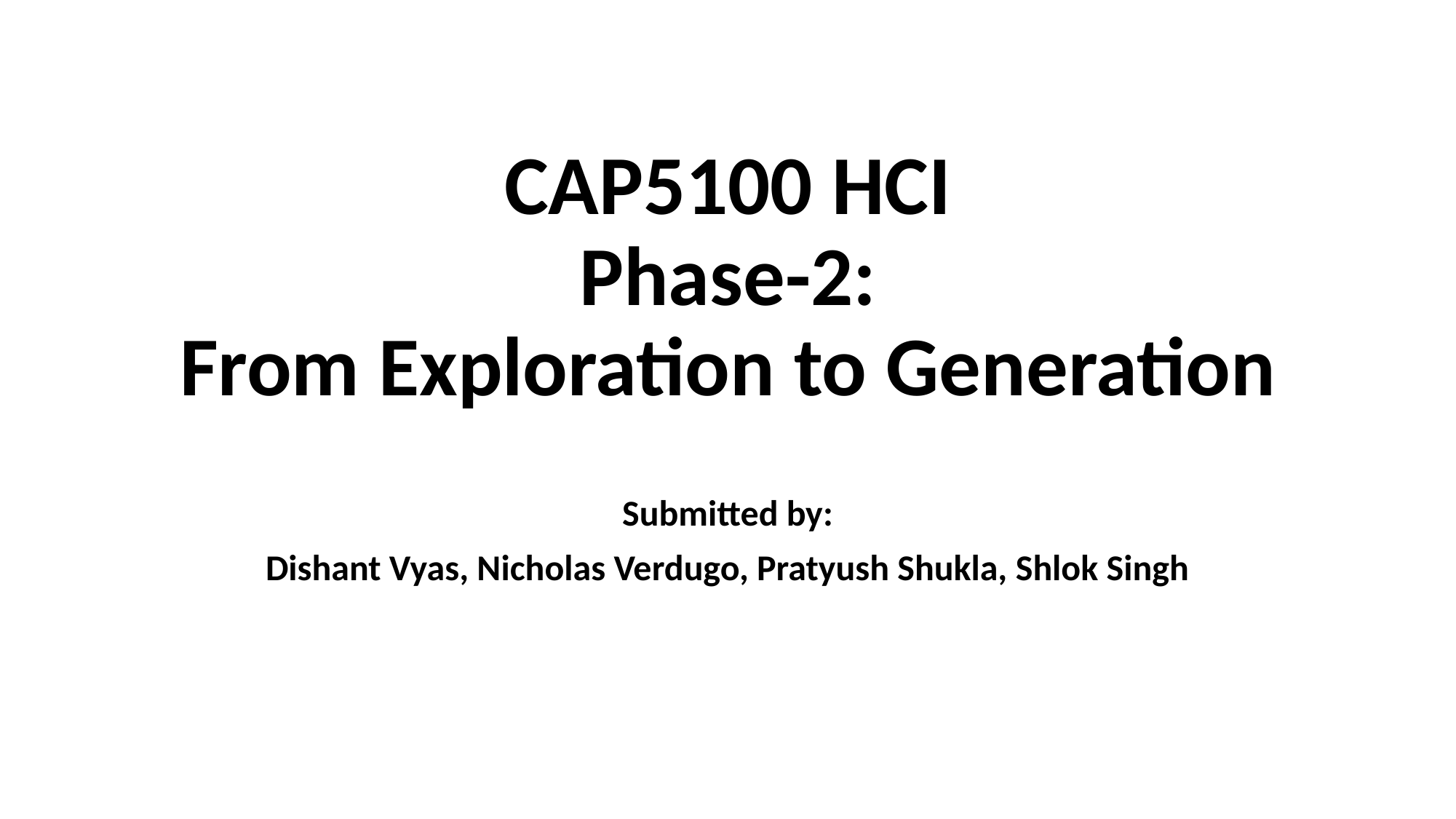

# CAP5100 HCI Phase-2: From Exploration to Generation

Submitted by:
Dishant Vyas, Nicholas Verdugo, Pratyush Shukla, Shlok Singh